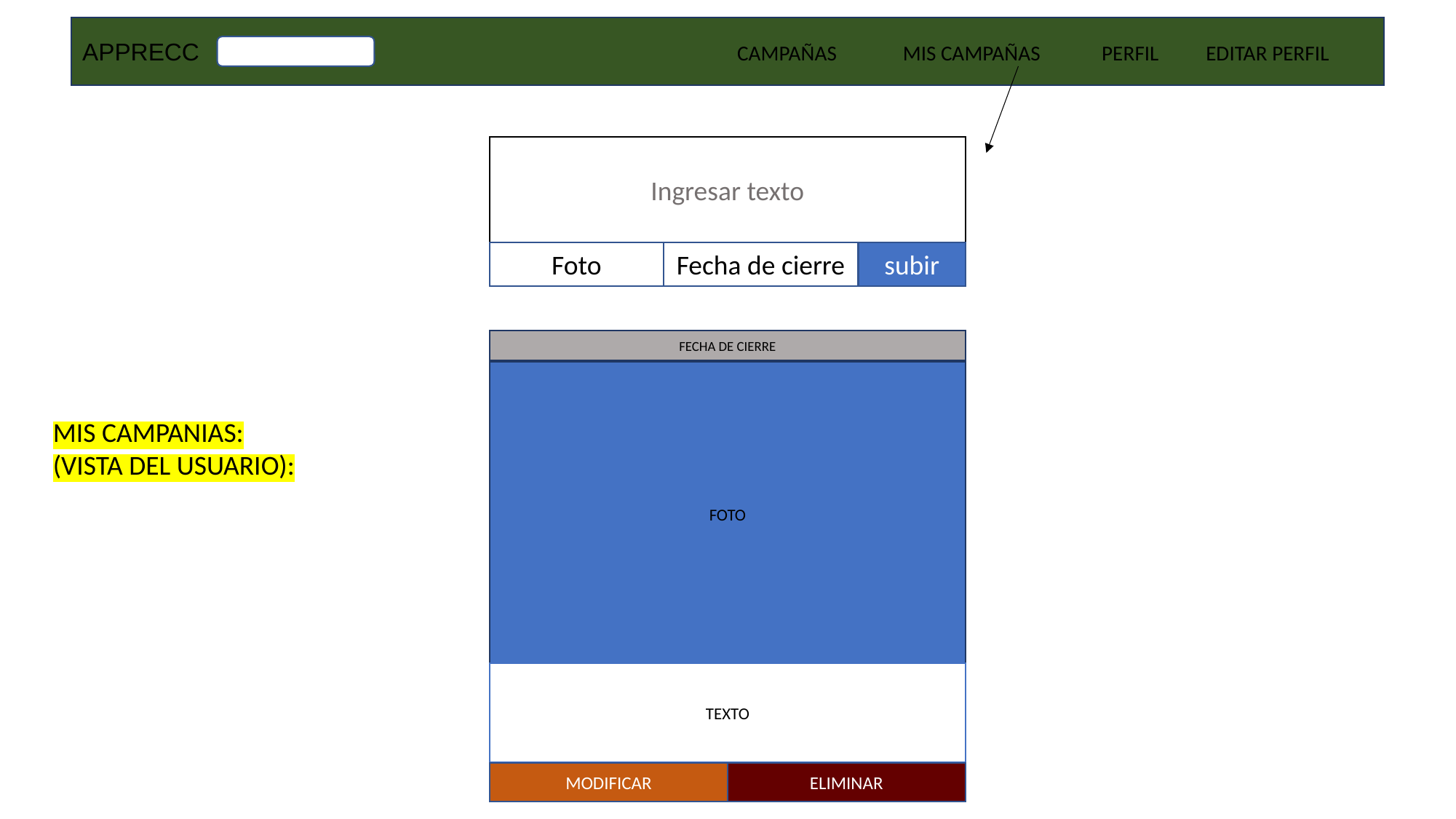

APPRECC					CAMPAÑAS              MIS CAMPAÑAS             PERFIL          EDITAR PERFIL

Ingresar texto
Foto
Fecha de cierre
subir
FECHA DE CIERRE
FOTO
TEXTO
MODIFICAR
ELIMINAR
MIS CAMPANIAS:
(VISTA DEL USUARIO):